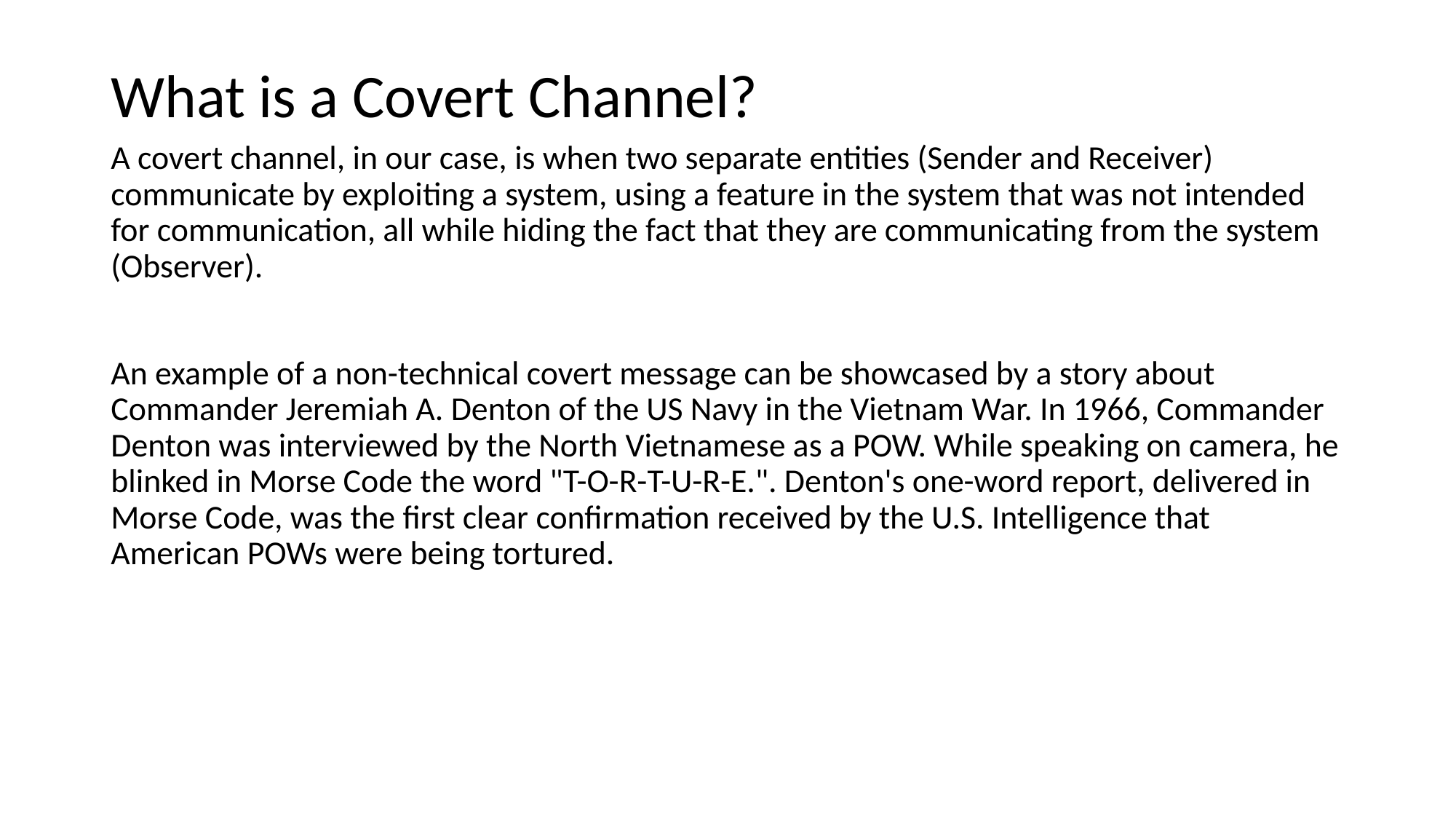

# What is a Covert Channel?
A covert channel, in our case, is when two separate entities (Sender and Receiver) communicate by exploiting a system, using a feature in the system that was not intended for communication, all while hiding the fact that they are communicating from the system (Observer).

An example of a non-technical covert message can be showcased by a story about Commander Jeremiah A. Denton of the US Navy in the Vietnam War. In 1966, Commander Denton was interviewed by the North Vietnamese as a POW. While speaking on camera, he blinked in Morse Code the word "T-O-R-T-U-R-E.". Denton's one-word report, delivered in Morse Code, was the first clear confirmation received by the U.S. Intelligence that American POWs were being tortured.